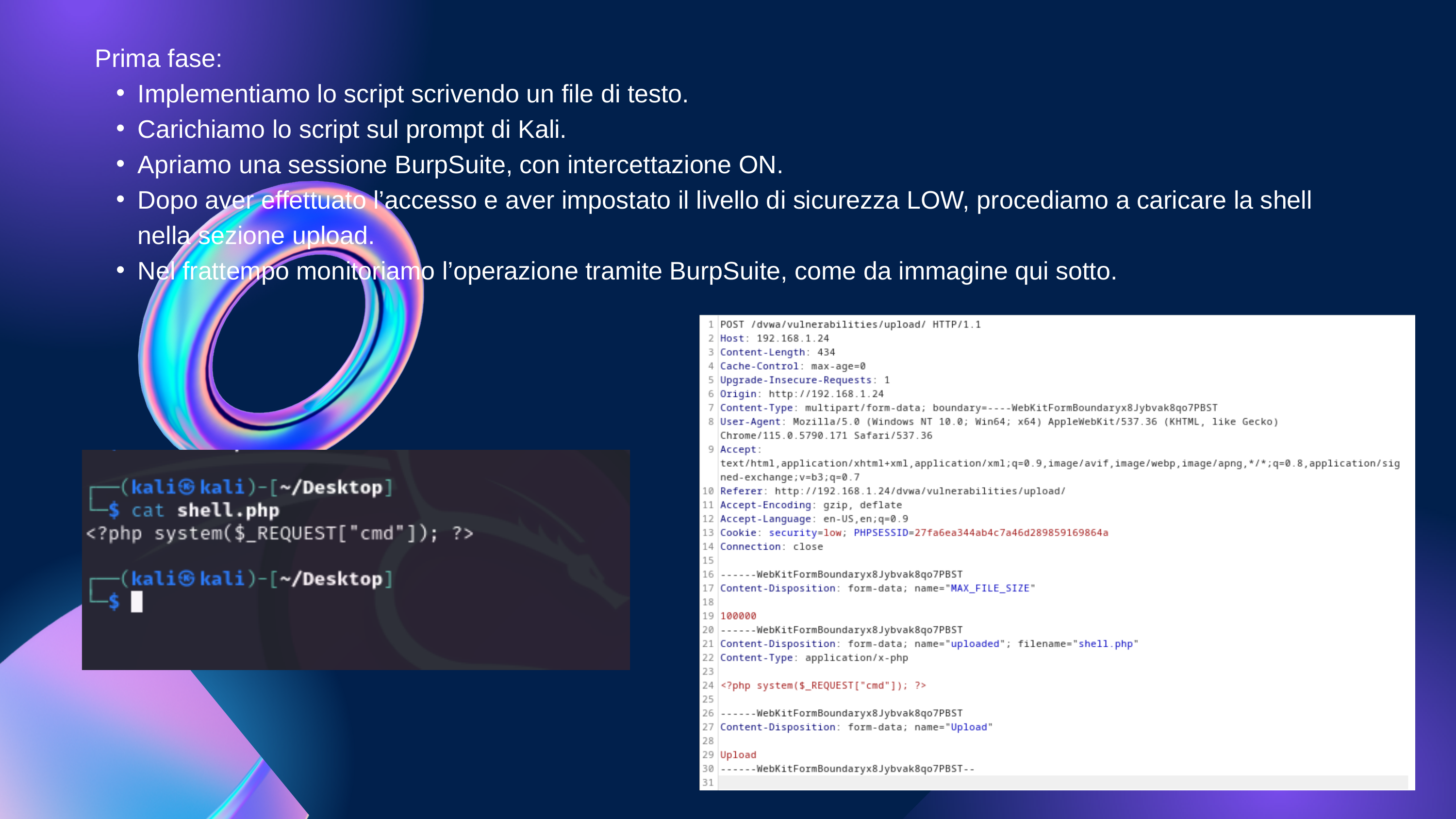

Prima fase:
Implementiamo lo script scrivendo un file di testo.
Carichiamo lo script sul prompt di Kali.
Apriamo una sessione BurpSuite, con intercettazione ON.
Dopo aver effettuato l’accesso e aver impostato il livello di sicurezza LOW, procediamo a caricare la shell nella sezione upload.
Nel frattempo monitoriamo l’operazione tramite BurpSuite, come da immagine qui sotto.